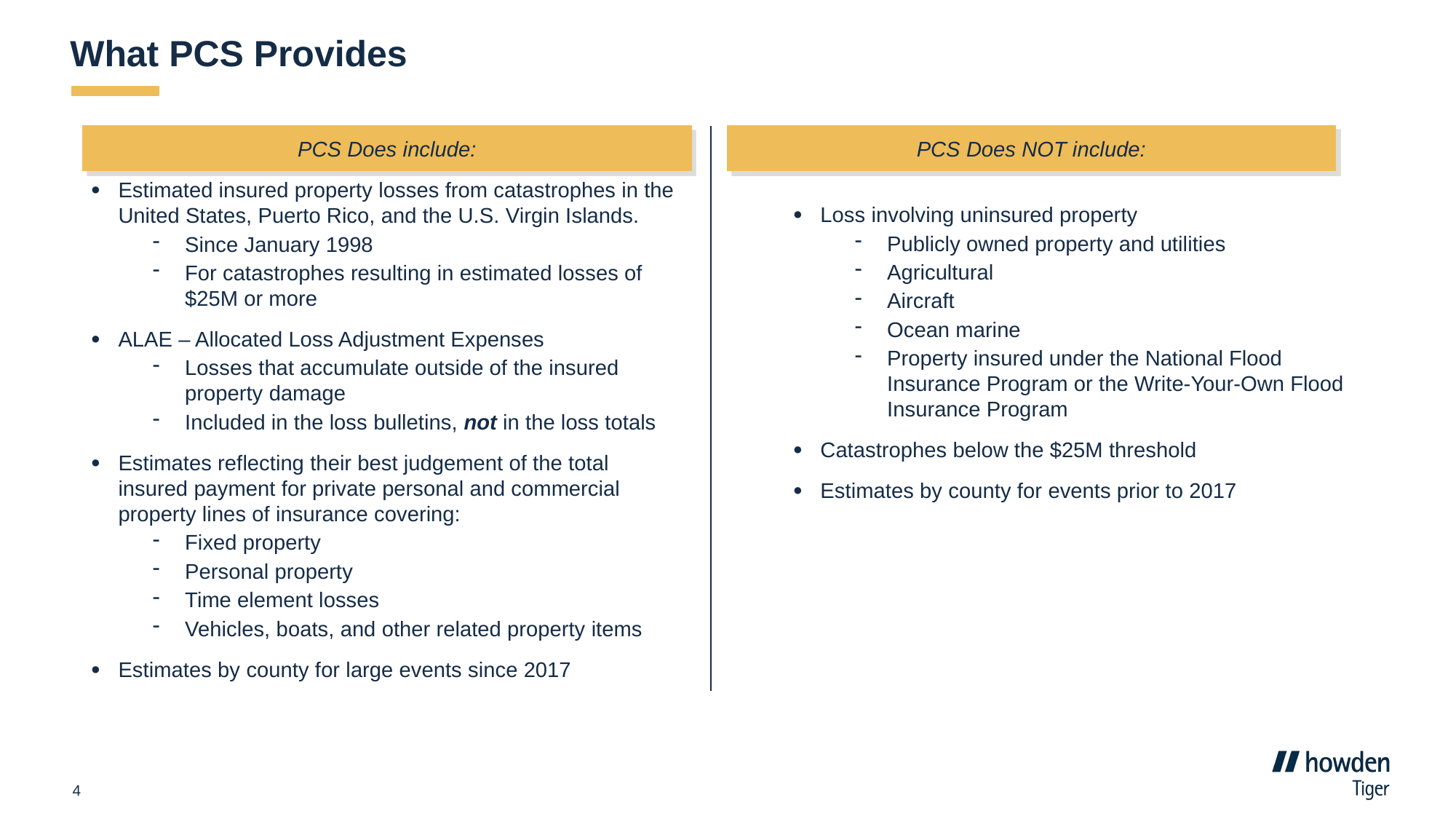

# What PCS Provides
PCS Does NOT include:
PCS Does include:
Estimated insured property losses from catastrophes in the United States, Puerto Rico, and the U.S. Virgin Islands.
Since January 1998
For catastrophes resulting in estimated losses of $25M or more
ALAE – Allocated Loss Adjustment Expenses
Losses that accumulate outside of the insured property damage
Included in the loss bulletins, not in the loss totals
Estimates reflecting their best judgement of the total insured payment for private personal and commercial property lines of insurance covering:
Fixed property
Personal property
Time element losses
Vehicles, boats, and other related property items
Estimates by county for large events since 2017
Loss involving uninsured property
Publicly owned property and utilities
Agricultural
Aircraft
Ocean marine
Property insured under the National Flood Insurance Program or the Write-Your-Own Flood Insurance Program
Catastrophes below the $25M threshold
Estimates by county for events prior to 2017